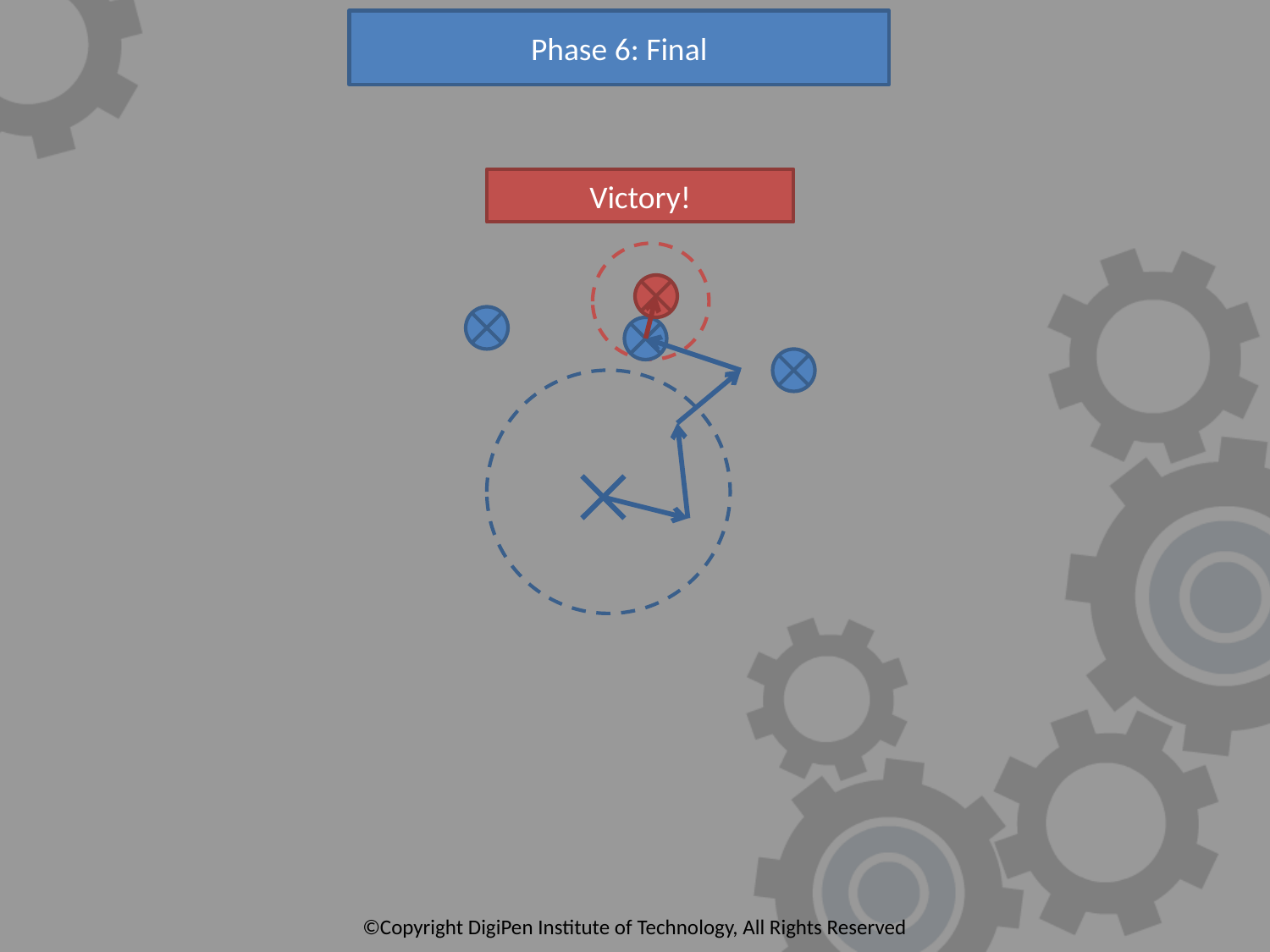

Phase 6: Final
Victory!

©Copyright DigiPen Institute of Technology, All Rights Reserved